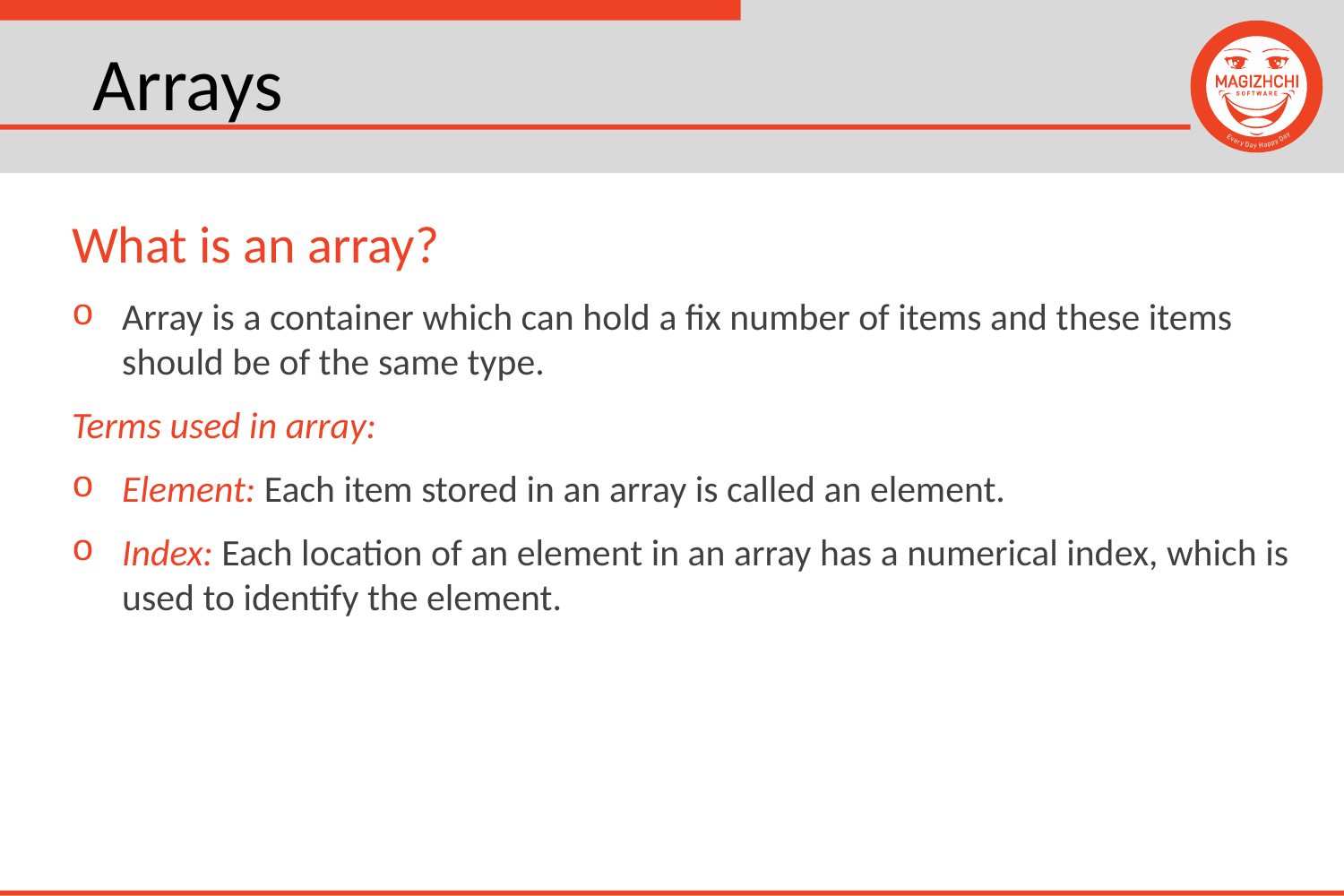

# Arrays
What is an array?
Array is a container which can hold a fix number of items and these items should be of the same type.
Terms used in array:
Element: Each item stored in an array is called an element.
Index: Each location of an element in an array has a numerical index, which is used to identify the element.